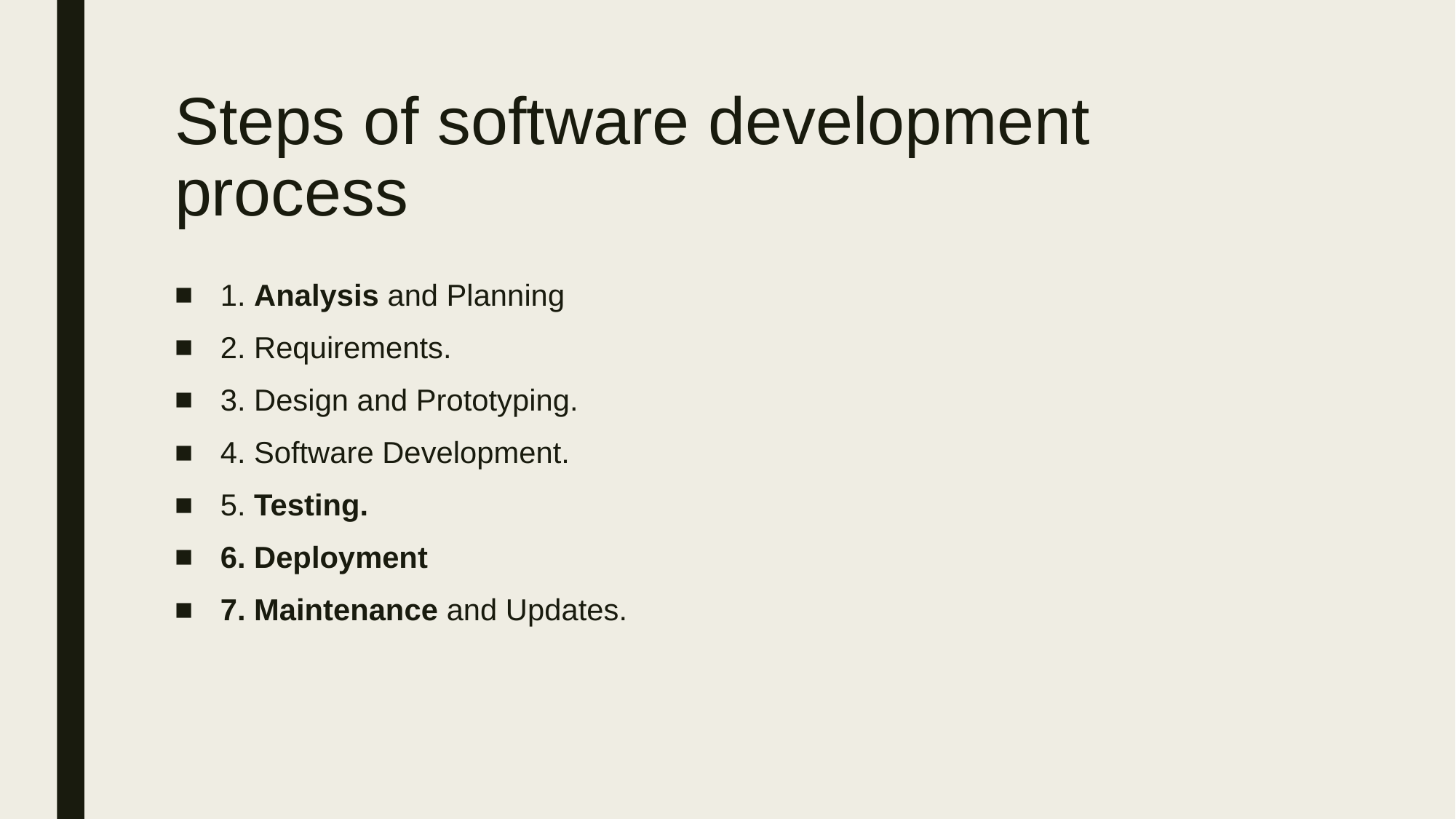

# Steps of software development process
1. Analysis and Planning
2. Requirements.
3. Design and Prototyping.
4. Software Development.
5. Testing.
6. Deployment
7. Maintenance and Updates.